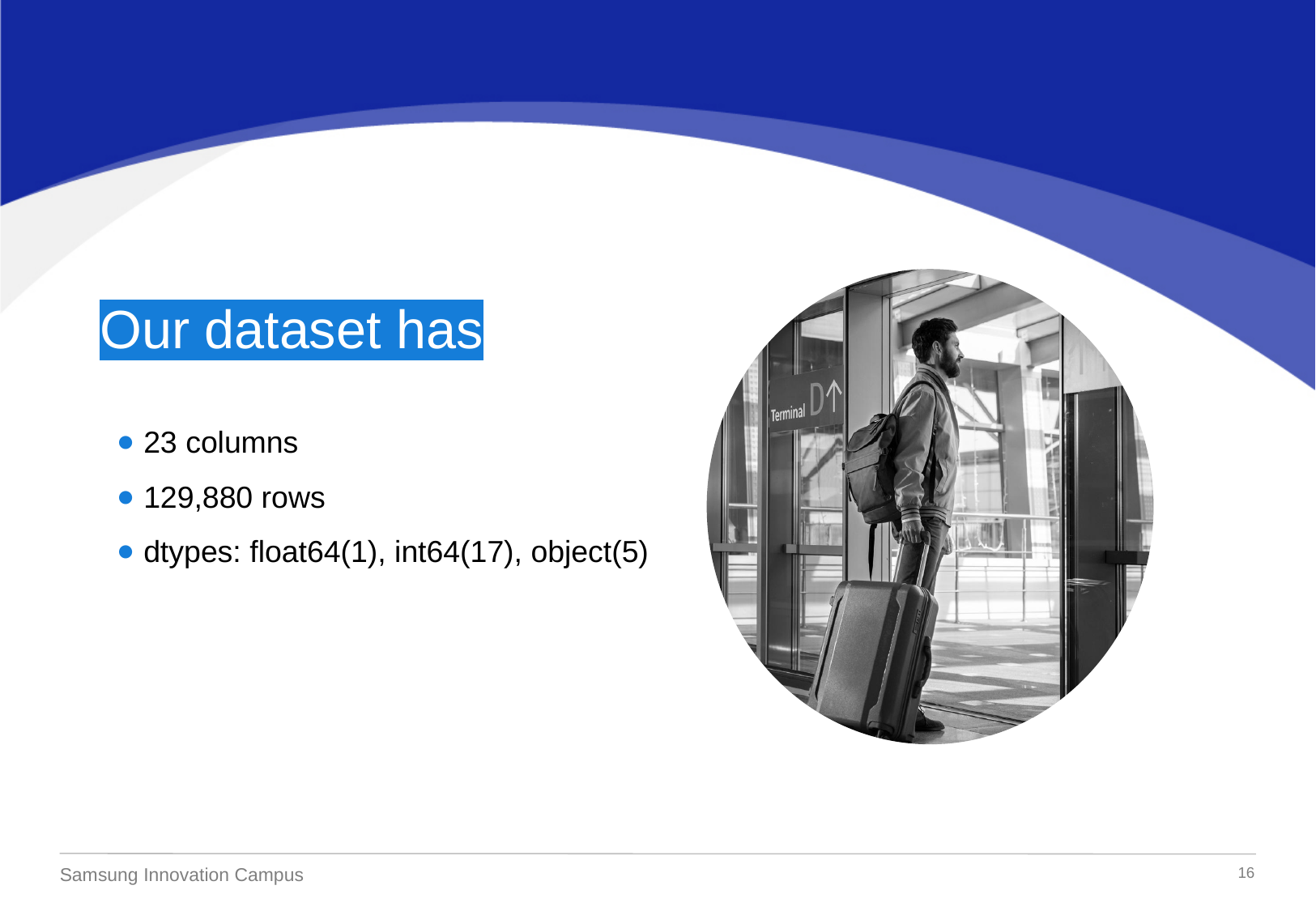

Our dataset has
23 columns
129,880 rows
dtypes: float64(1), int64(17), object(5)